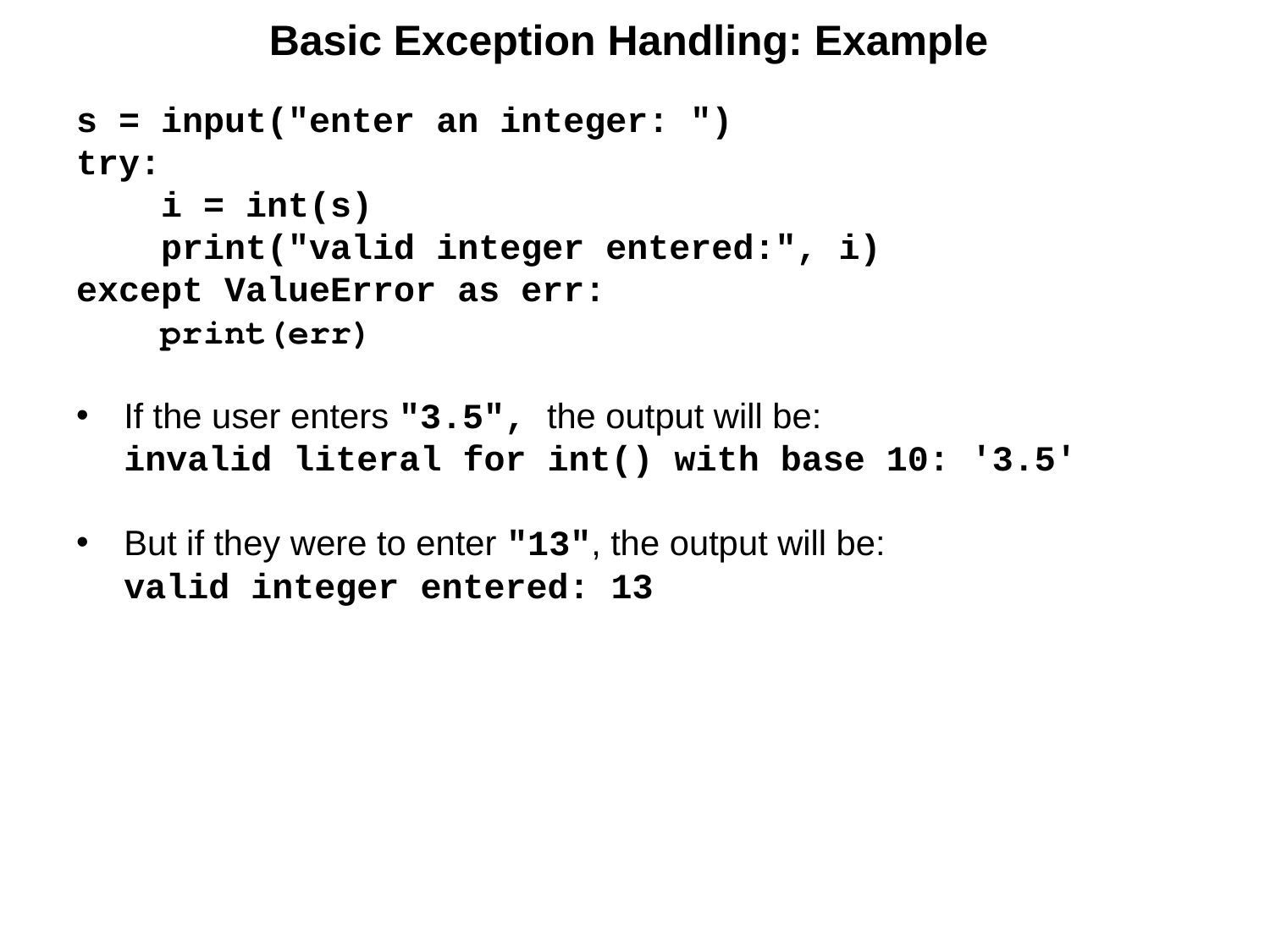

# Basic Exception Handling: Example
s = input("enter an integer: ")
try:
    i = int(s)
    print("valid integer entered:", i)
except ValueError as err:
    print(err)
If the user enters "3.5", the output will be:
invalid literal for int() with base 10: '3.5'
But if they were to enter "13", the output will be:
valid integer entered: 13